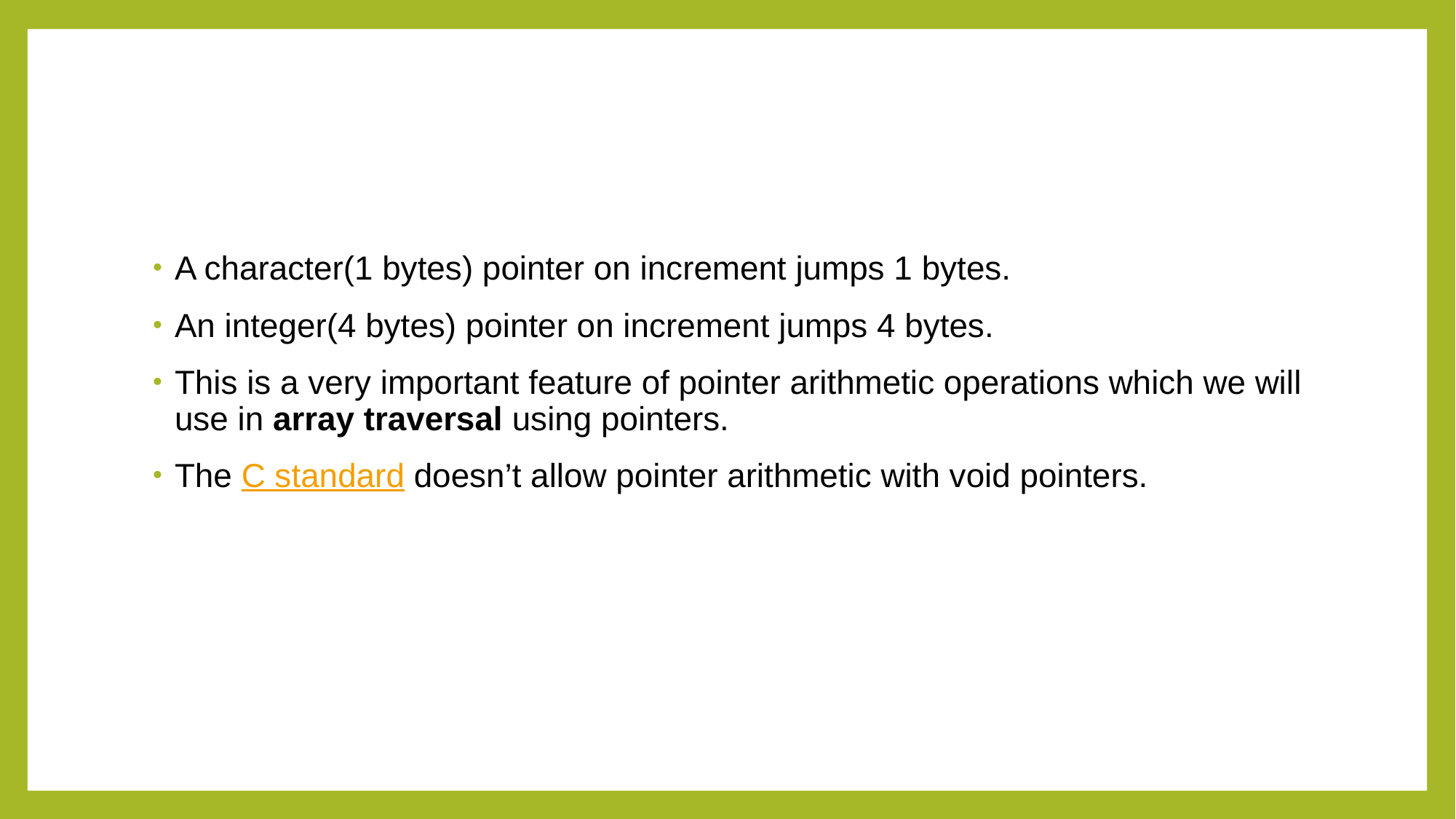

#
A character(1 bytes) pointer on increment jumps 1 bytes.
An integer(4 bytes) pointer on increment jumps 4 bytes.
This is a very important feature of pointer arithmetic operations which we will use in array traversal using pointers.
The C standard doesn’t allow pointer arithmetic with void pointers.